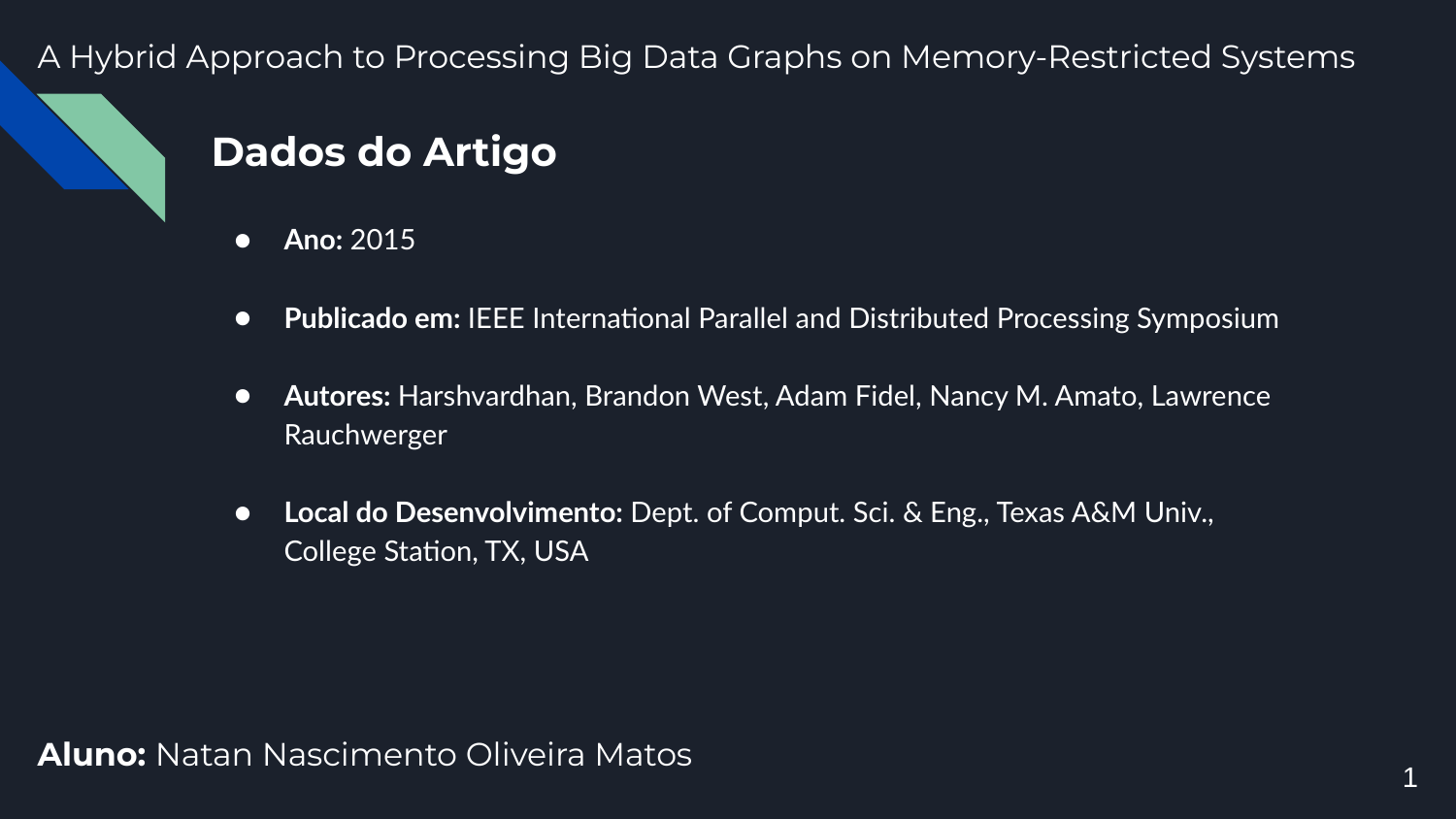

# A Hybrid Approach to Processing Big Data Graphs on Memory-Restricted Systems
Dados do Artigo
Ano: 2015

Publicado em: IEEE International Parallel and Distributed Processing Symposium

Autores: Harshvardhan, Brandon West, Adam Fidel, Nancy M. Amato, Lawrence Rauchwerger

Local do Desenvolvimento: Dept. of Comput. Sci. & Eng., Texas A&M Univ., College Station, TX, USA
Aluno: Natan Nascimento Oliveira Matos
1